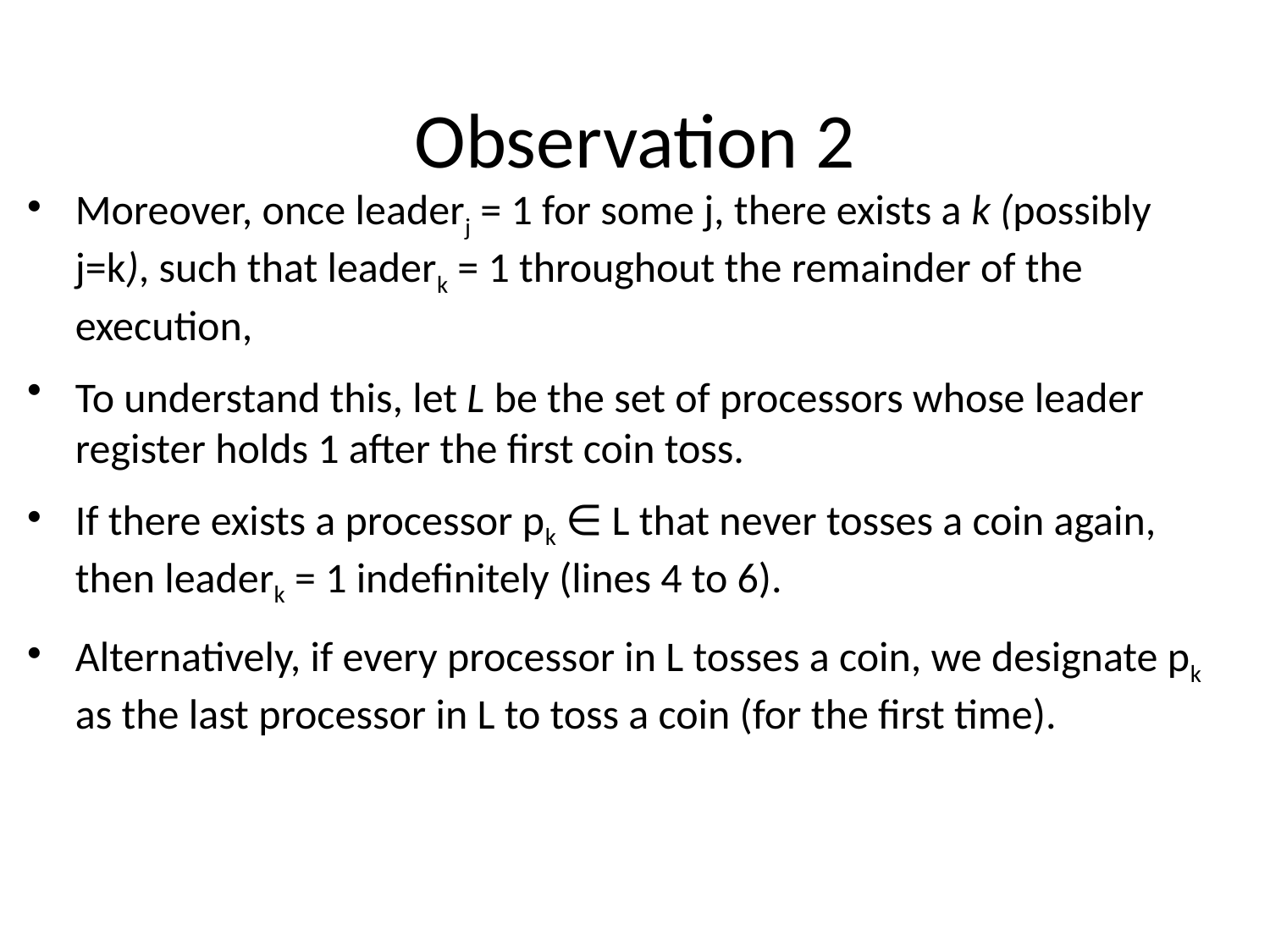

# Observation 2

Moreover, once leaderj = 1 for some j, there exists a k (possibly j=k), such that leaderk = 1 throughout the remainder of the execution,
To understand this, let L be the set of processors whose leader register holds 1 after the first coin toss.
If there exists a processor pk ∈ L that never tosses a coin again, then leaderk = 1 indefinitely (lines 4 to 6).
Alternatively, if every processor in L tosses a coin, we designate pk as the last processor in L to toss a coin (for the first time).

2-46
Chapter 2 - Definitions, Techniques and Paradigms